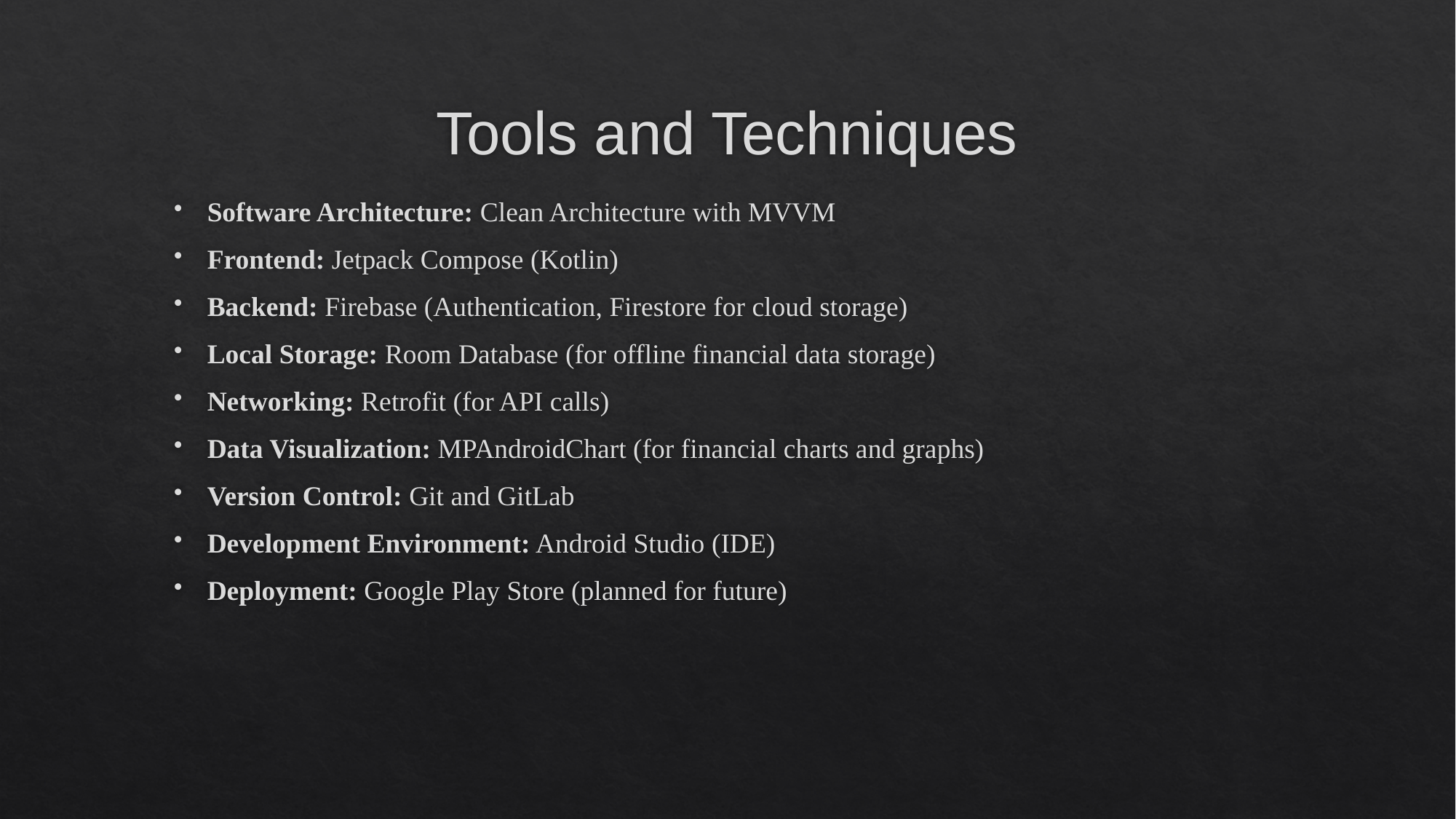

# Tools and Techniques
Software Architecture: Clean Architecture with MVVM
Frontend: Jetpack Compose (Kotlin)
Backend: Firebase (Authentication, Firestore for cloud storage)
Local Storage: Room Database (for offline financial data storage)
Networking: Retrofit (for API calls)
Data Visualization: MPAndroidChart (for financial charts and graphs)
Version Control: Git and GitLab
Development Environment: Android Studio (IDE)
Deployment: Google Play Store (planned for future)